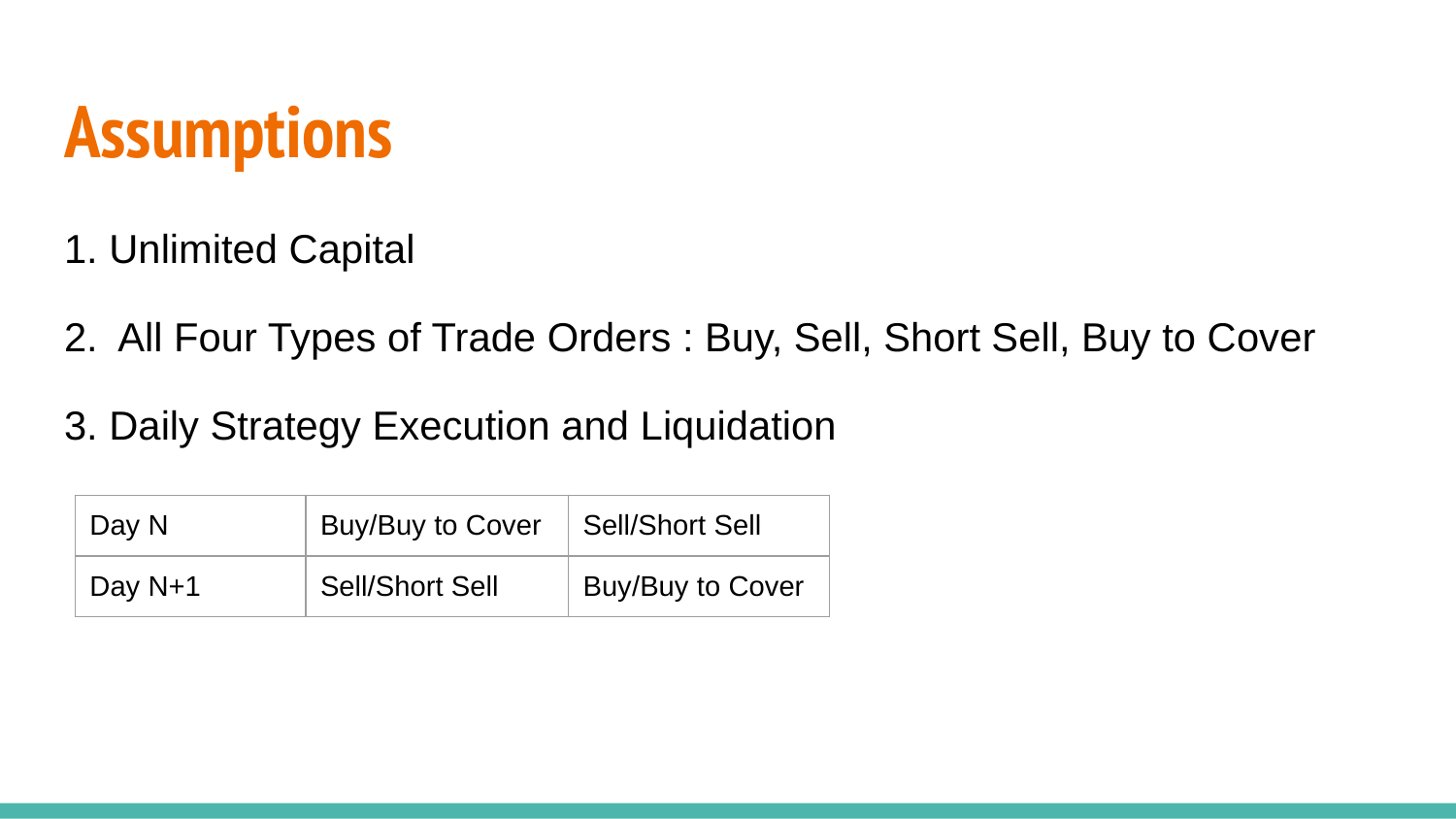

# Assumptions
1. Unlimited Capital
2.  All Four Types of Trade Orders : Buy, Sell, Short Sell, Buy to Cover
3. Daily Strategy Execution and Liquidation

| Day N | Buy/Buy to Cover | Sell/Short Sell |
| --- | --- | --- |
| Day N+1 | Sell/Short Sell | Buy/Buy to Cover |